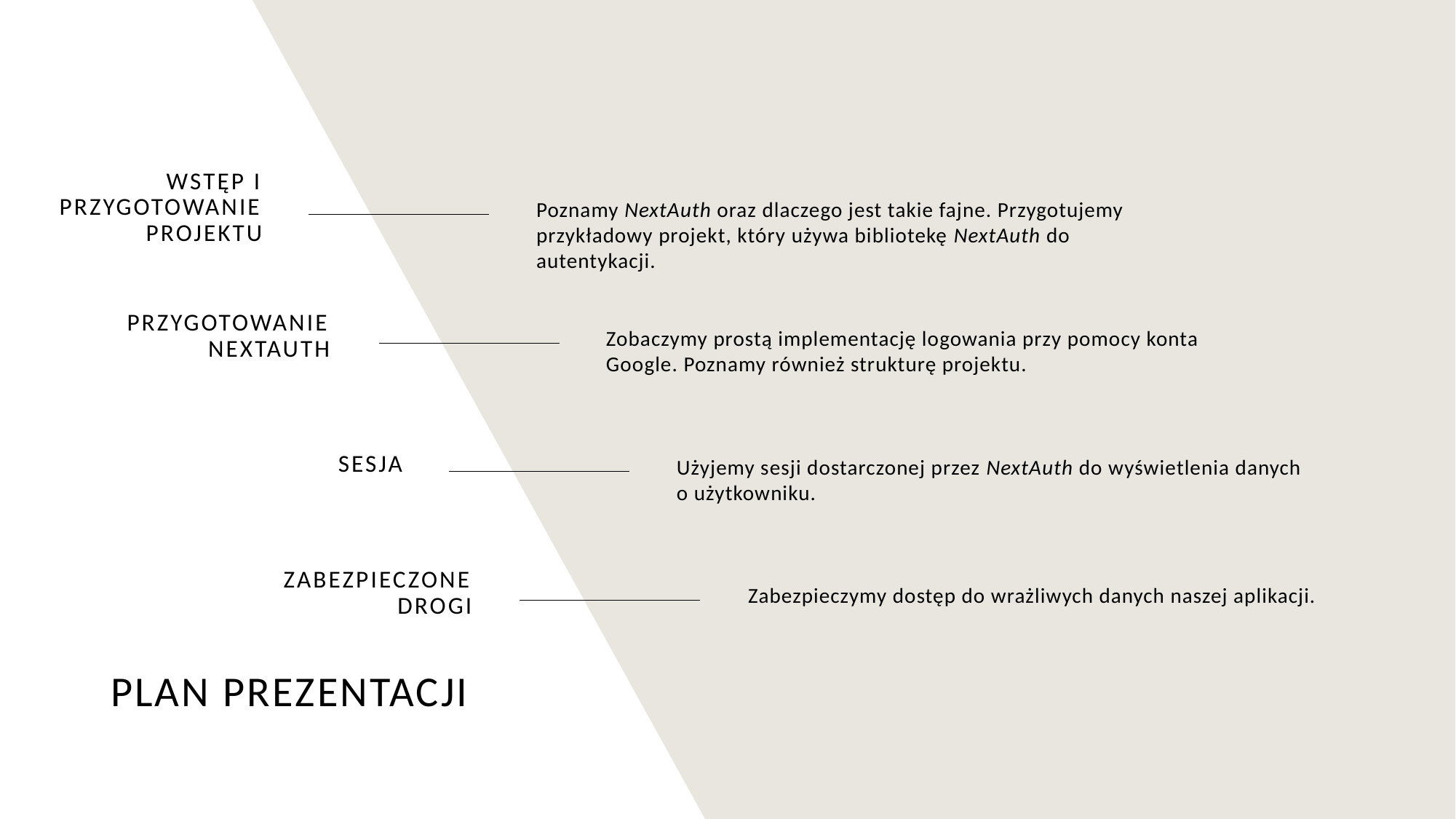

Wstęp i przygotowanie projektu
Poznamy NextAuth oraz dlaczego jest takie fajne. Przygotujemy przykładowy projekt, który używa bibliotekę NextAuth do autentykacji.
Przygotowanie nextauth
Zobaczymy prostą implementację logowania przy pomocy konta Google. Poznamy również strukturę projektu.
sesja
Użyjemy sesji dostarczonej przez NextAuth do wyświetlenia danych o użytkowniku.
Zabezpieczone drogi
Zabezpieczymy dostęp do wrażliwych danych naszej aplikacji.
# Plan prezentacji